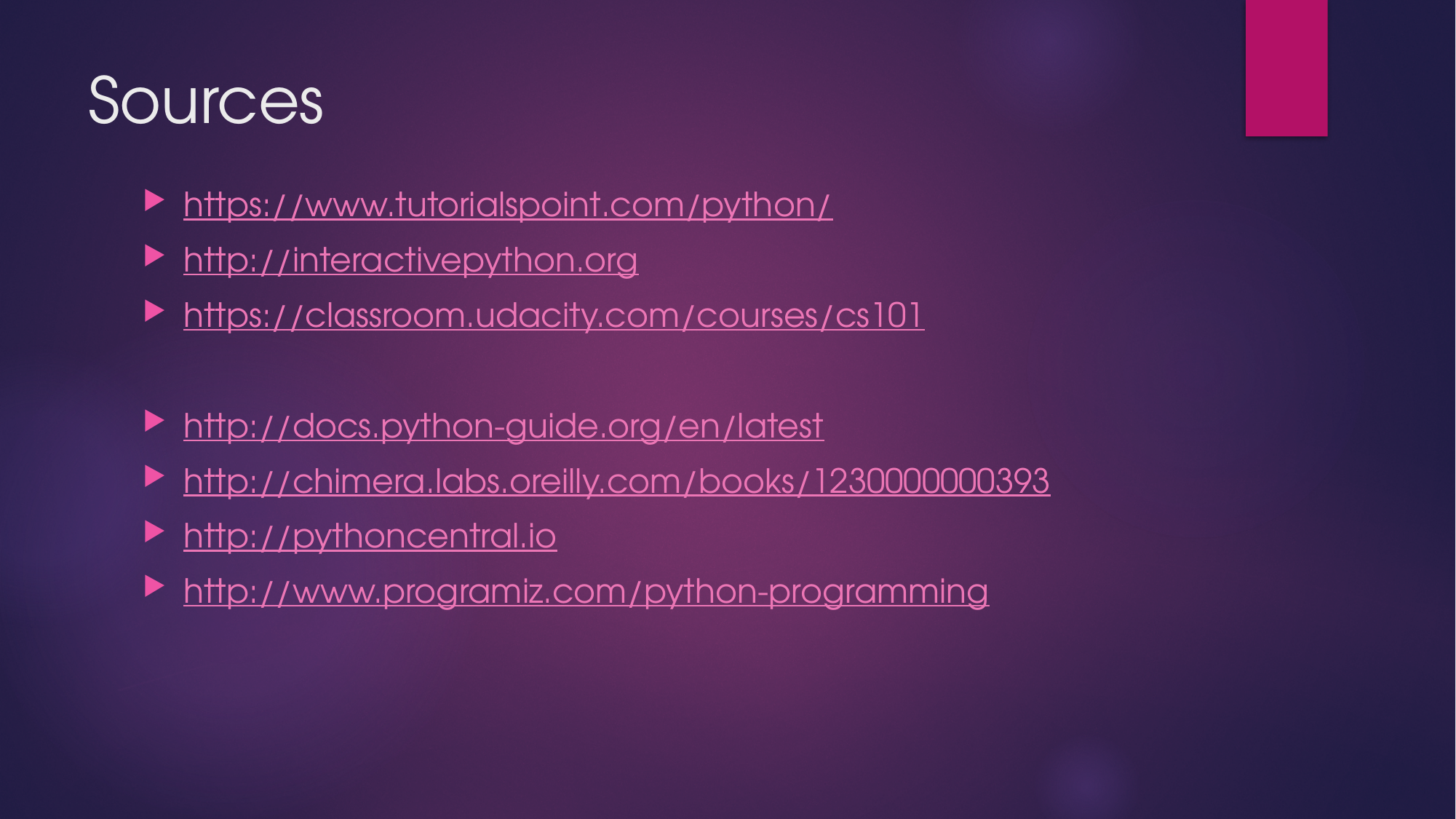

# Sources
https://www.tutorialspoint.com/python/
http://interactivepython.org
https://classroom.udacity.com/courses/cs101

http://docs.python-guide.org/en/latest
http://chimera.labs.oreilly.com/books/1230000000393
http://pythoncentral.io
http://www.programiz.com/python-programming